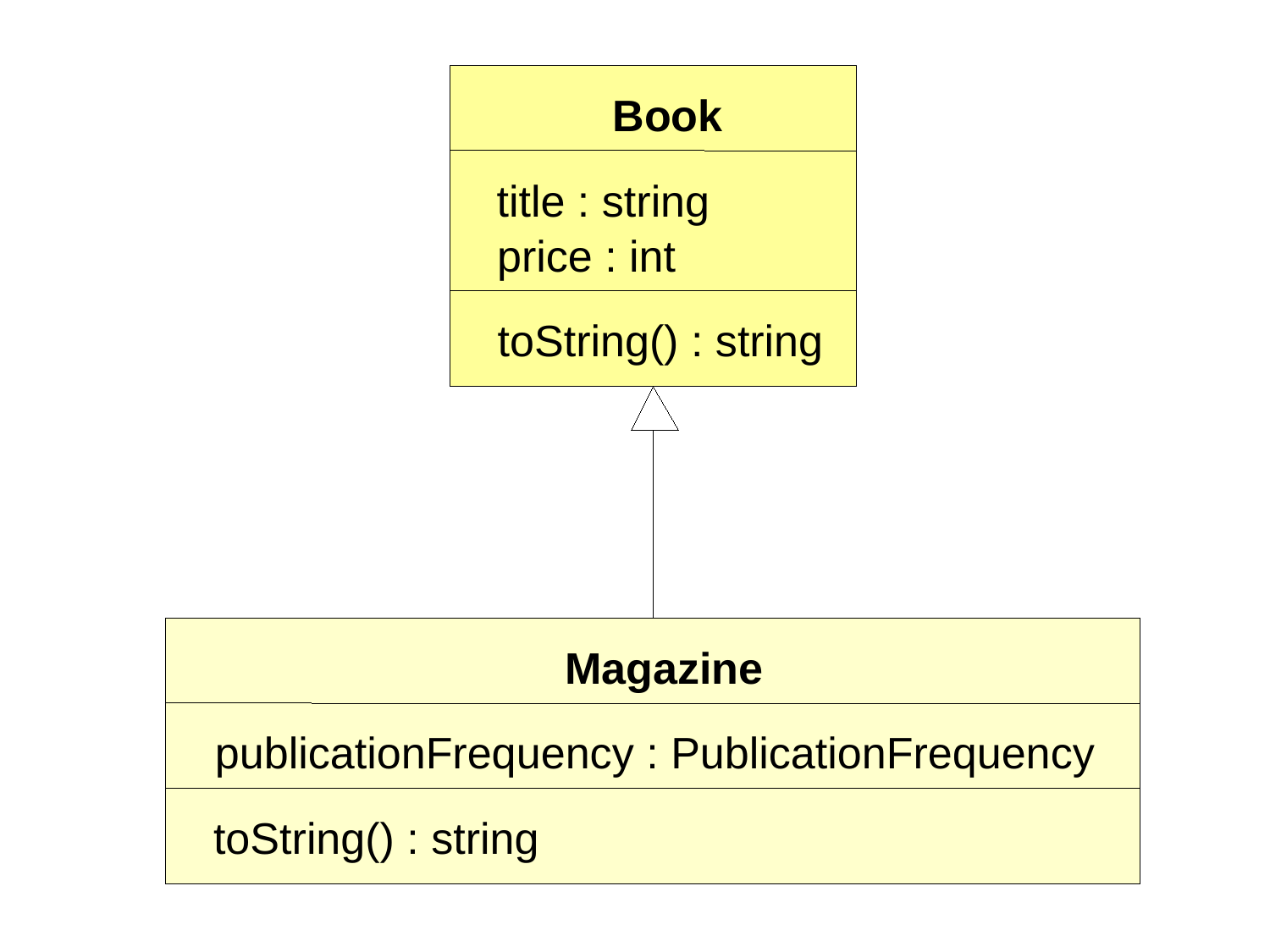

Book

title : string
price : int

toString() : string

Magazine

publicationFrequency : PublicationFrequency

toString() : string